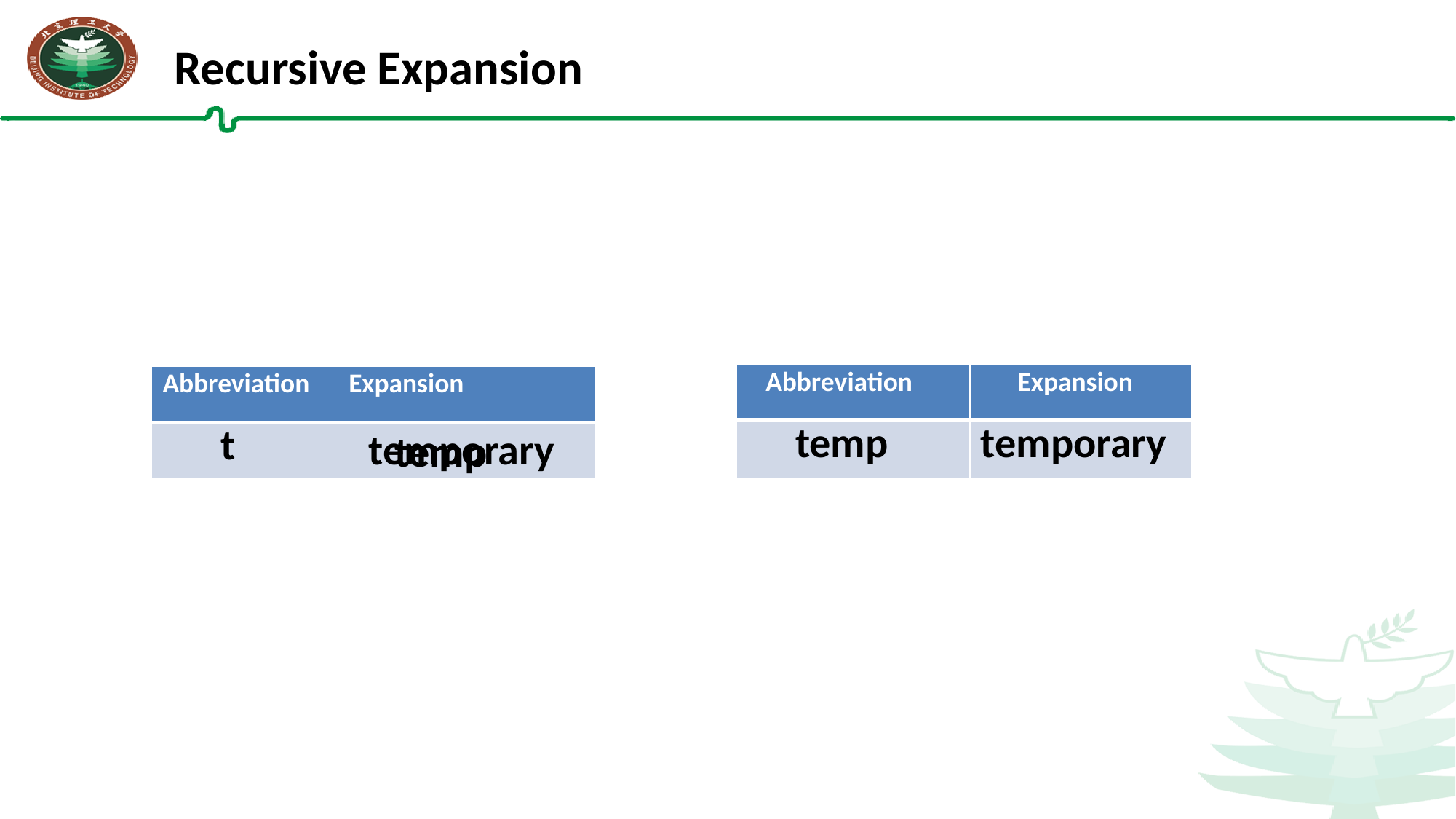

Recursive Expansion
| Abbreviation | Expansion |
| --- | --- |
| temp | temporary |
| Abbreviation | Expansion |
| --- | --- |
| t |  |
temporary
temp